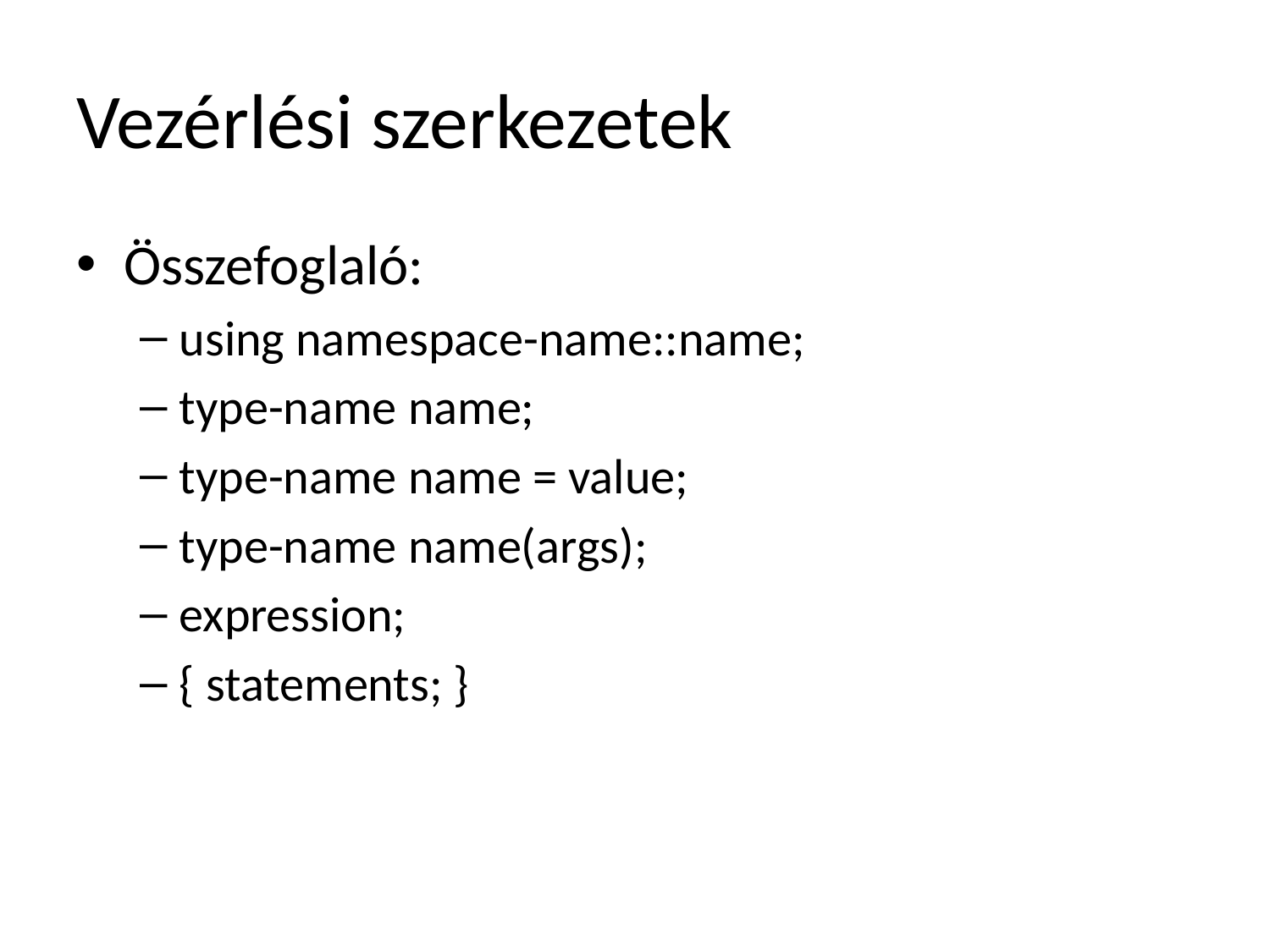

# Vezérlési szerkezetek
Összefoglaló:
using namespace-name::name;
type-name name;
type-name name = value;
type-name name(args);
expression;
{ statements; }